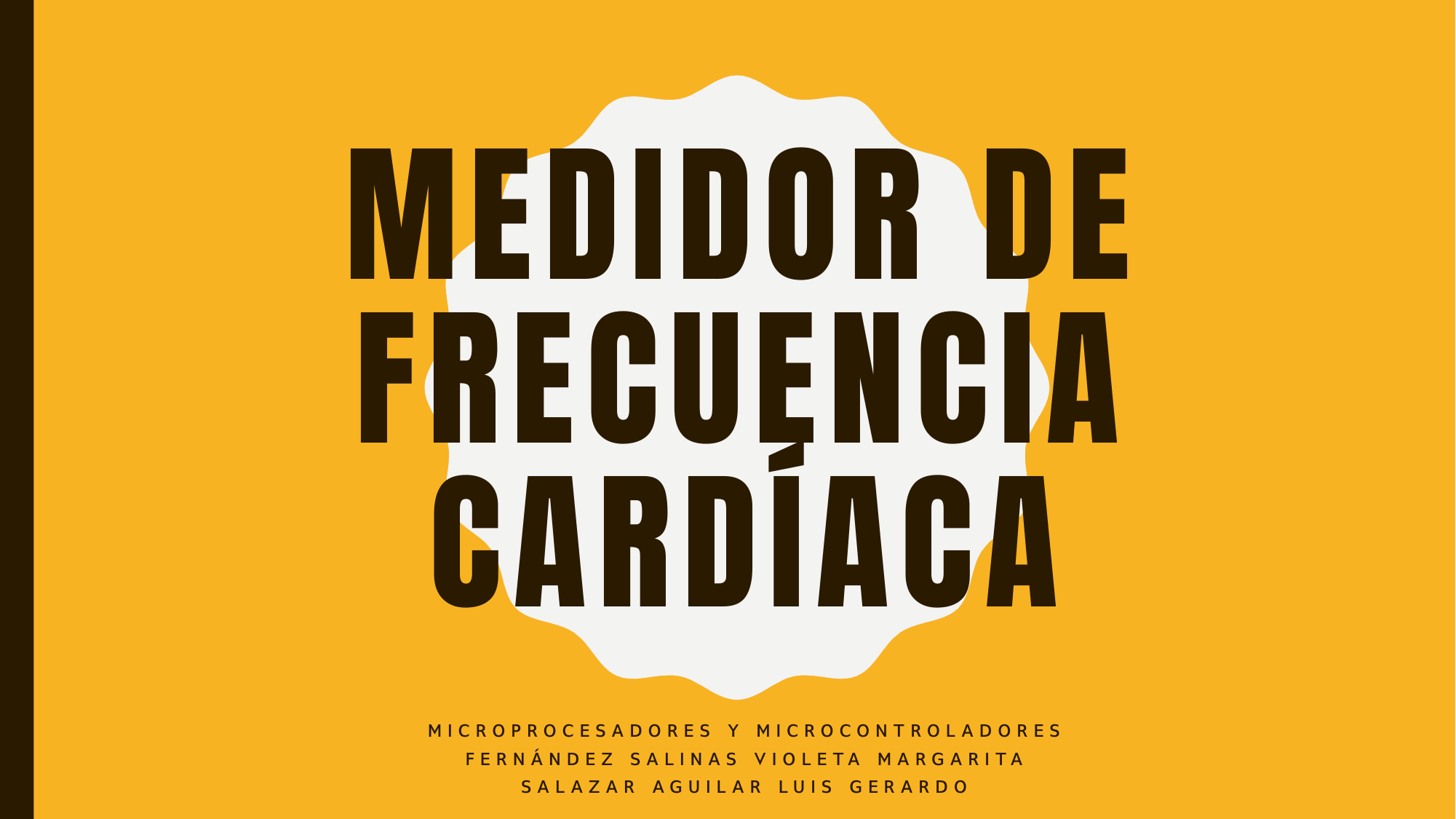

# MEDIDOR DE FRECUENCIA CARDÍACA
Microprocesadores y Microcontroladores
Fernández Salinas Violeta Margarita
Salazar Aguilar Luis Gerardo